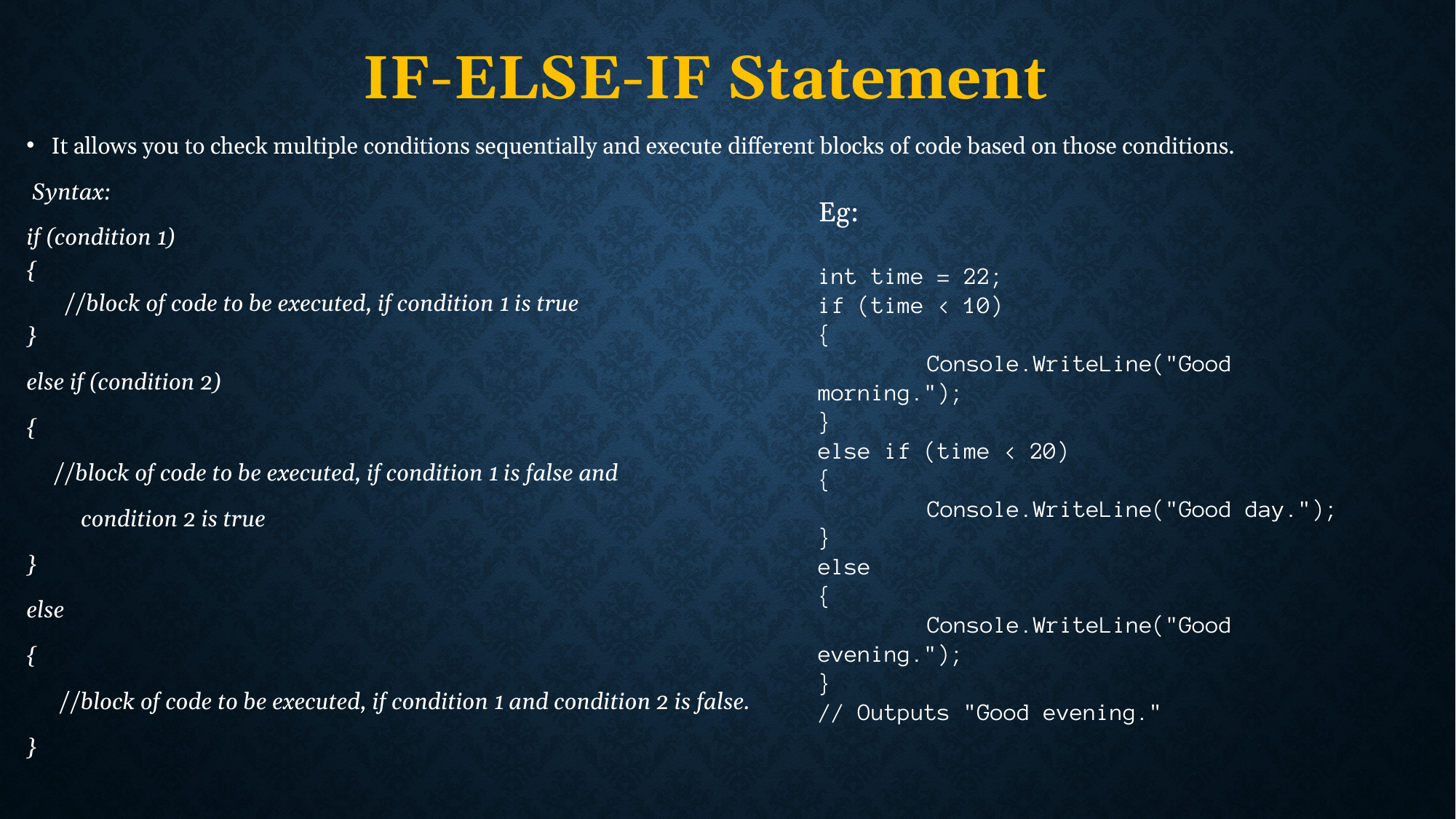

# IF-else-if Statement
It allows you to check multiple conditions sequentially and execute different blocks of code based on those conditions.
 Syntax:
if (condition 1)
{
       //block of code to be executed, if condition 1 is true
}
else if (condition 2)
{
     //block of code to be executed, if condition 1 is false and
          condition 2 is true
}
else
{
      //block of code to be executed, if condition 1 and condition 2 is false.
}

Eg:

int time = 22;
if (time < 10)
{
	Console.WriteLine("Good morning.");
}
else if (time < 20)
{
	Console.WriteLine("Good day.");
}
else
{
	Console.WriteLine("Good evening.");
}
// Outputs "Good evening."